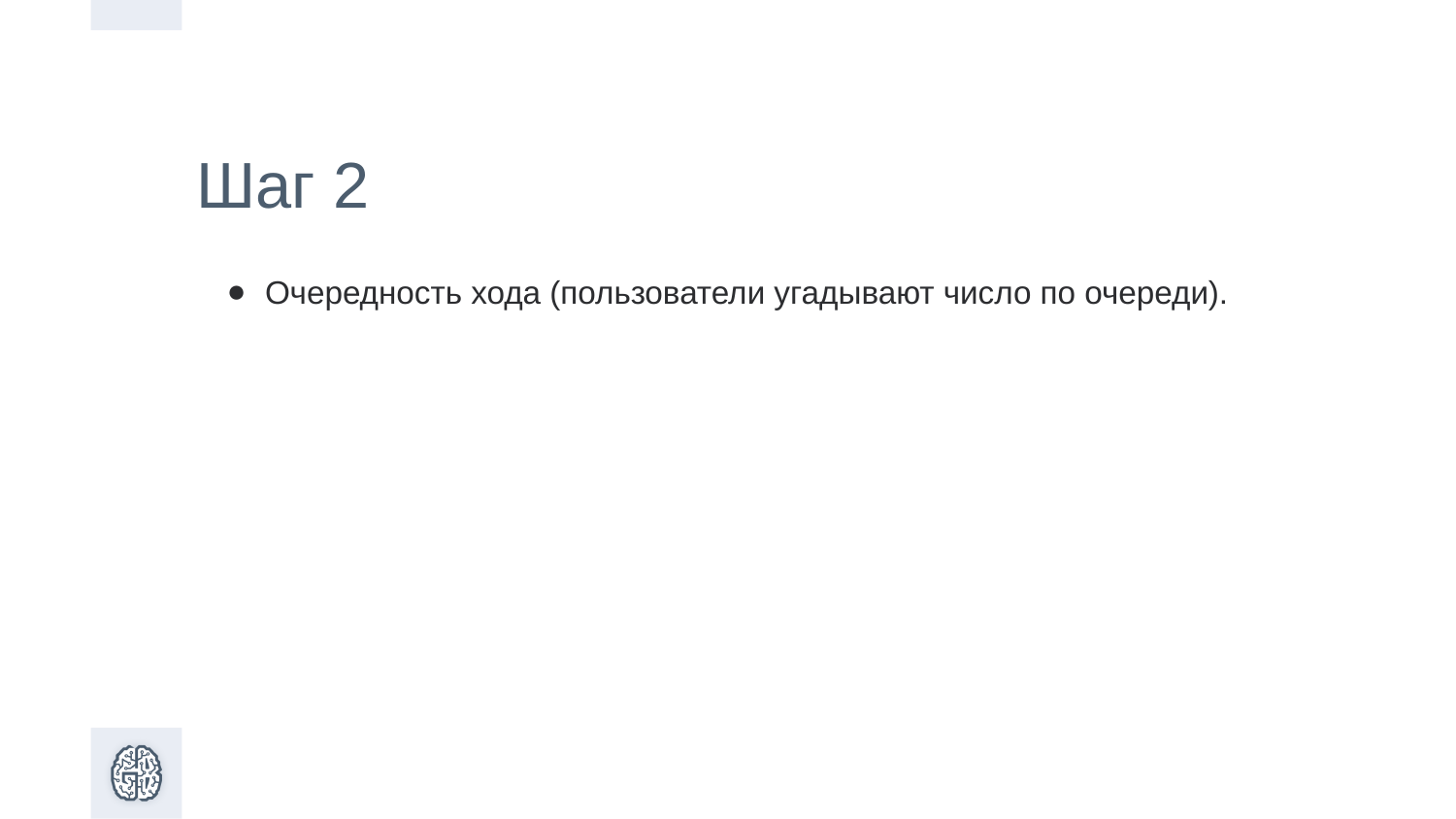

Шаг 2
Очередность хода (пользователи угадывают число по очереди).